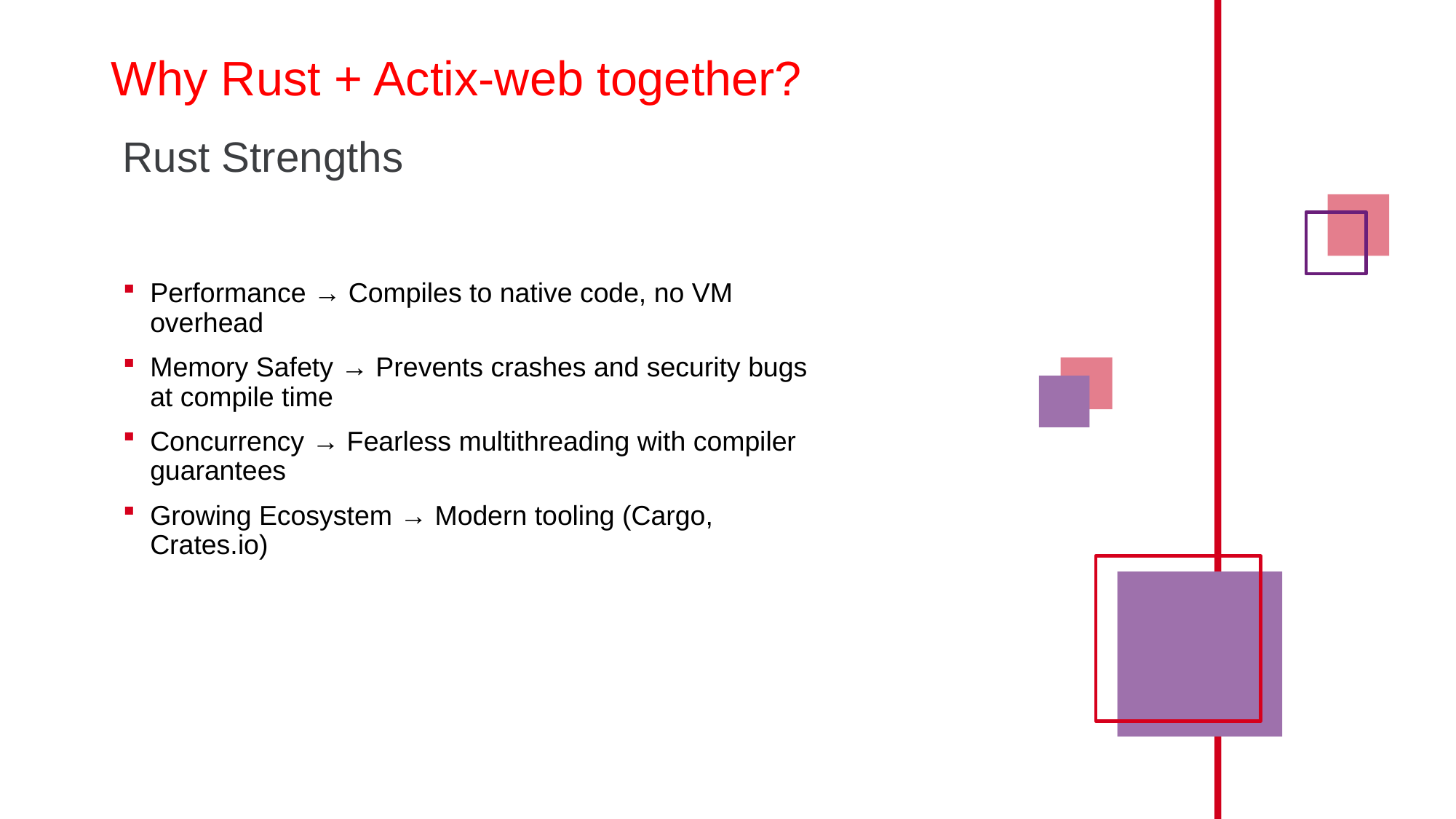

# Why Rust + Actix-web together?
Rust Strengths

Performance → Compiles to native code, no VM overhead
Memory Safety → Prevents crashes and security bugs at compile time
Concurrency → Fearless multithreading with compiler guarantees
Growing Ecosystem → Modern tooling (Cargo, Crates.io)